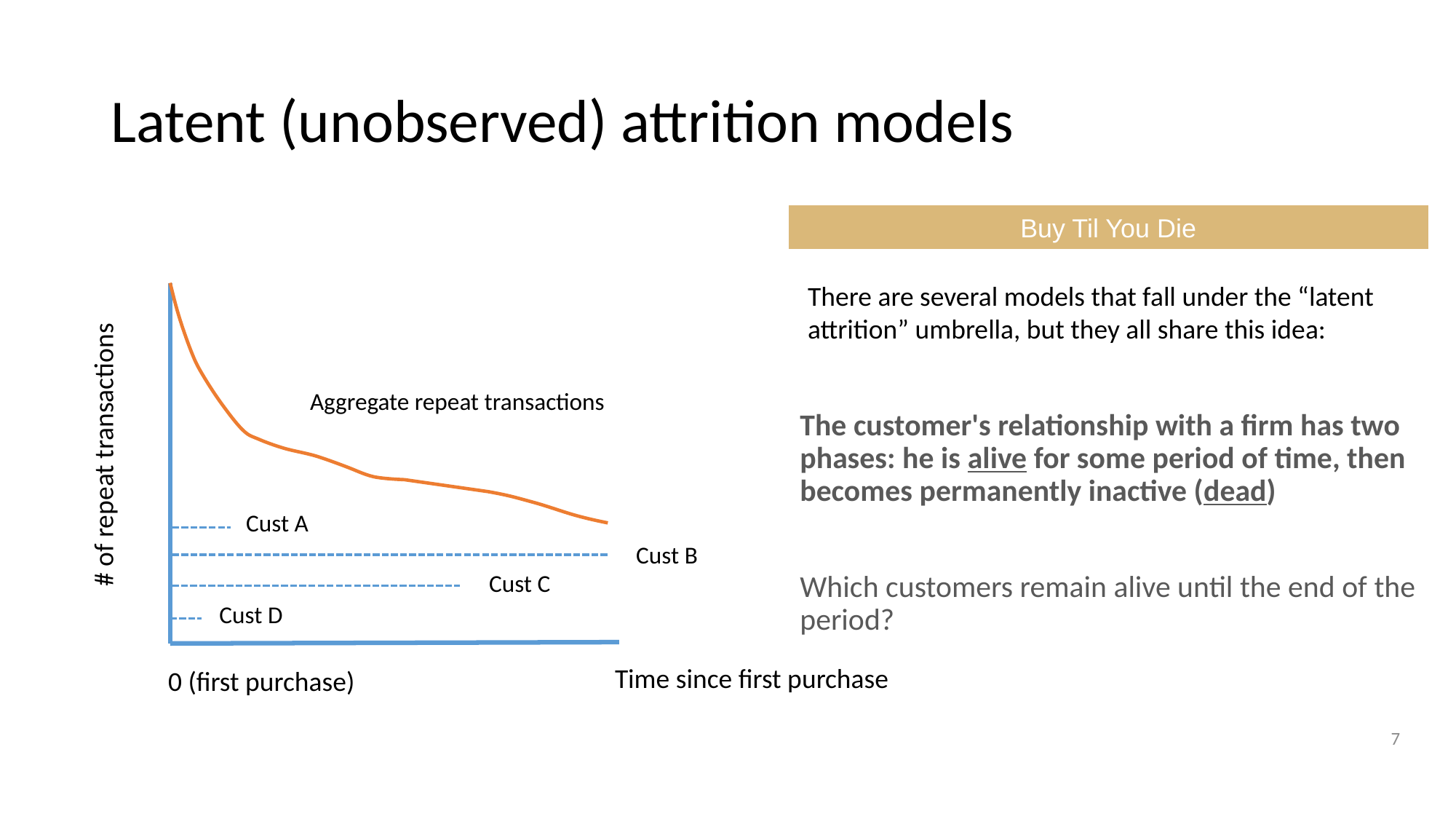

# Latent (unobserved) attrition models
Buy Til You Die

The customer's relationship with a firm has two phases: he is alive for some period of time, then becomes permanently inactive (dead)

Which customers remain alive until the end of the period?

There are several models that fall under the “latent attrition” umbrella, but they all share this idea:

Aggregate repeat transactions
# of repeat transactions
Cust A
Cust B
Cust C
Cust D
Time since first purchase
0 (first purchase)
7